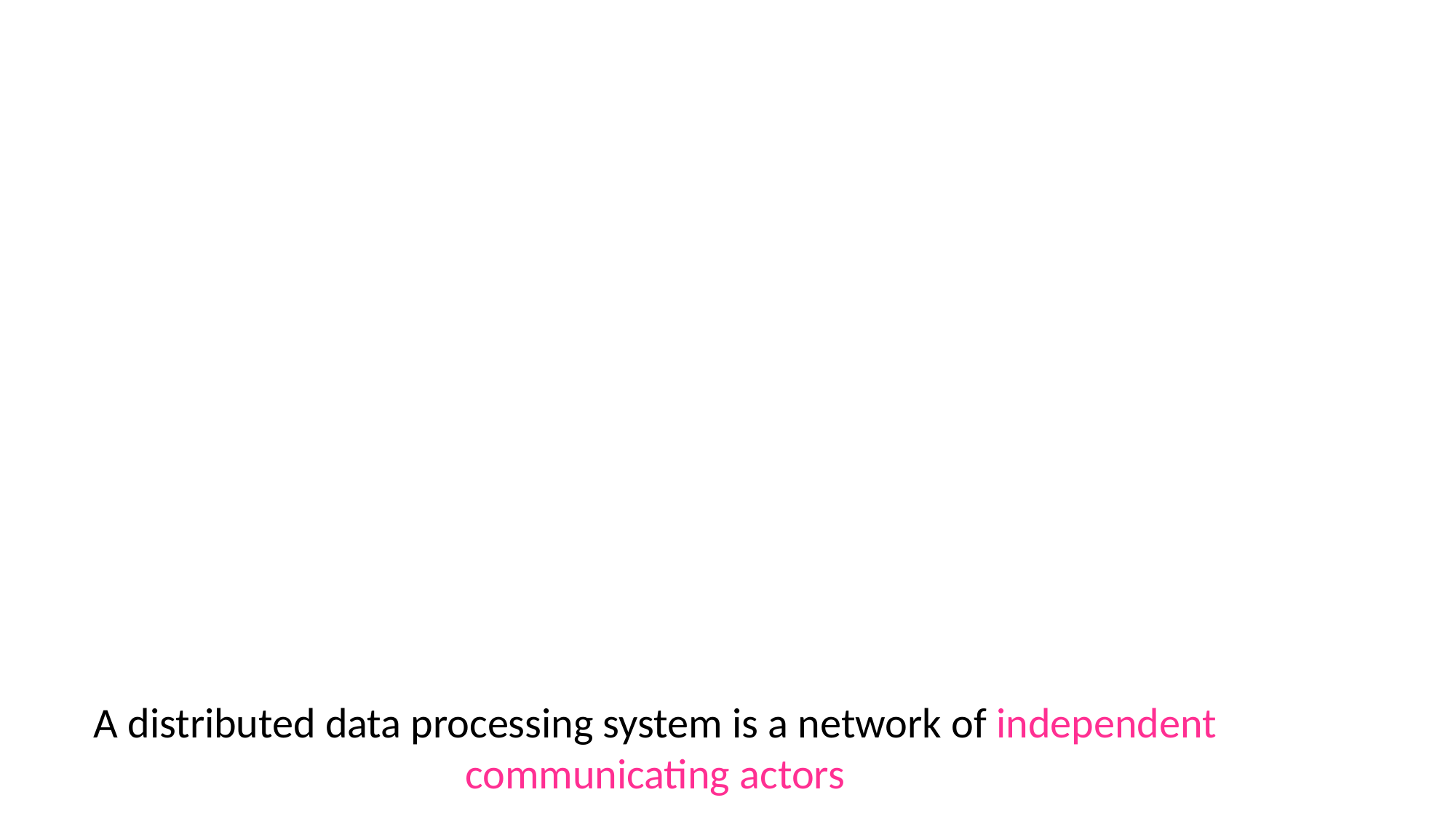

A distributed data processing system is a network of independent communicating actors